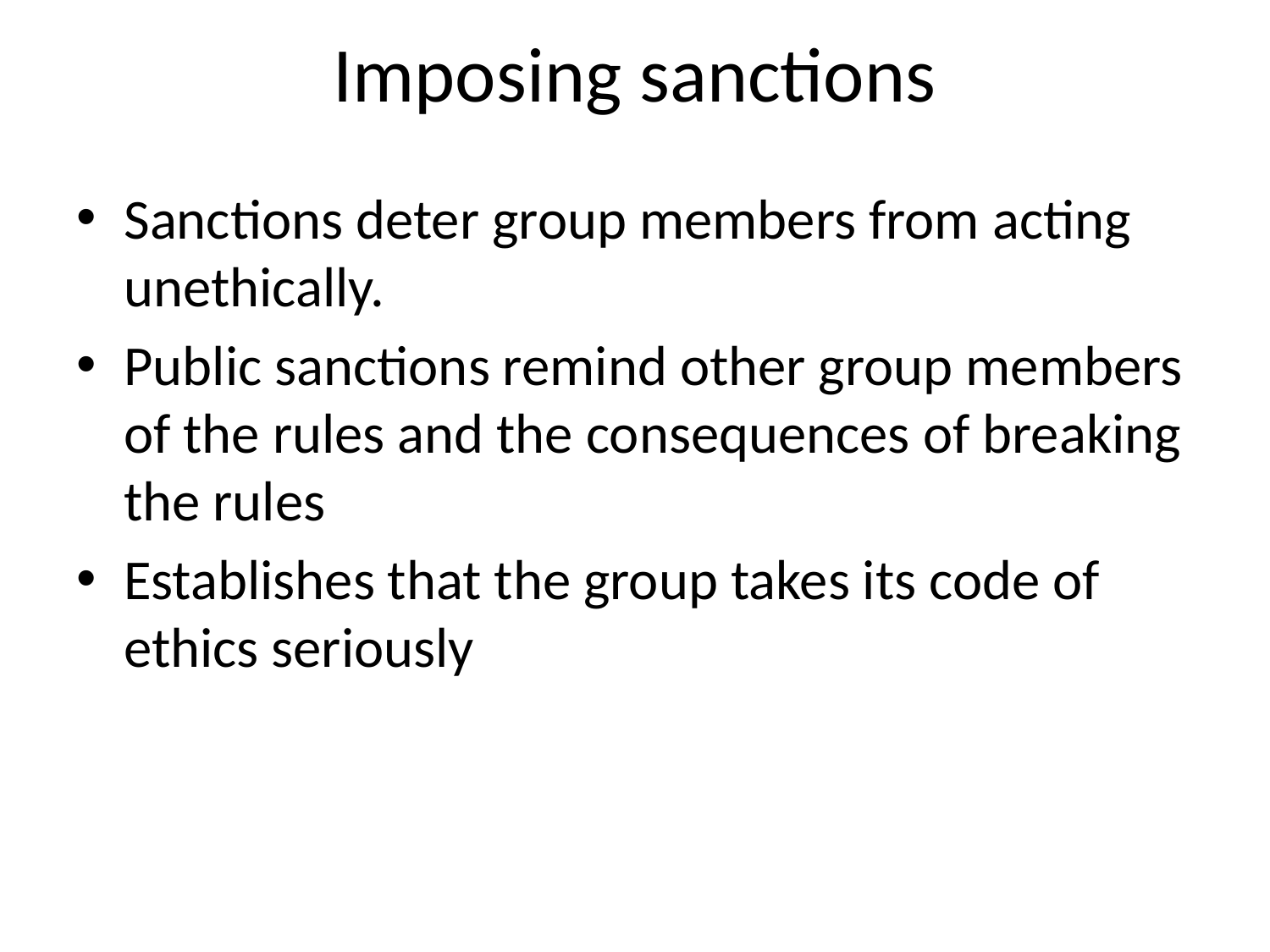

# Imposing sanctions
Sanctions deter group members from acting unethically.
Public sanctions remind other group members of the rules and the consequences of breaking the rules
Establishes that the group takes its code of ethics seriously